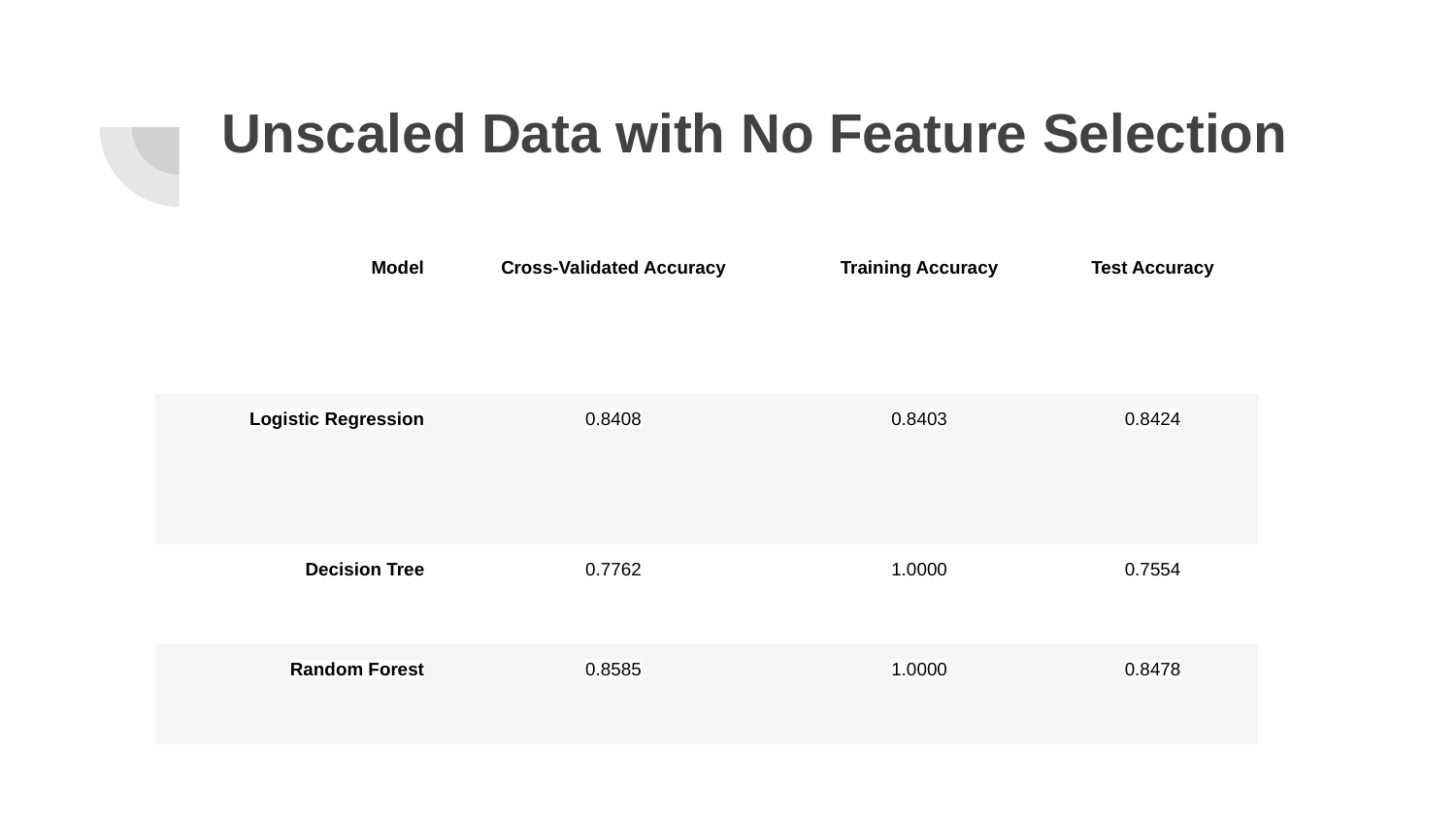

# Unscaled Data with No Feature Selection
| Model | Cross-Validated Accuracy | Training Accuracy | Test Accuracy |
| --- | --- | --- | --- |
| Logistic Regression | 0.8408 | 0.8403 | 0.8424 |
| Decision Tree | 0.7762 | 1.0000 | 0.7554 |
| Random Forest | 0.8585 | 1.0000 | 0.8478 |